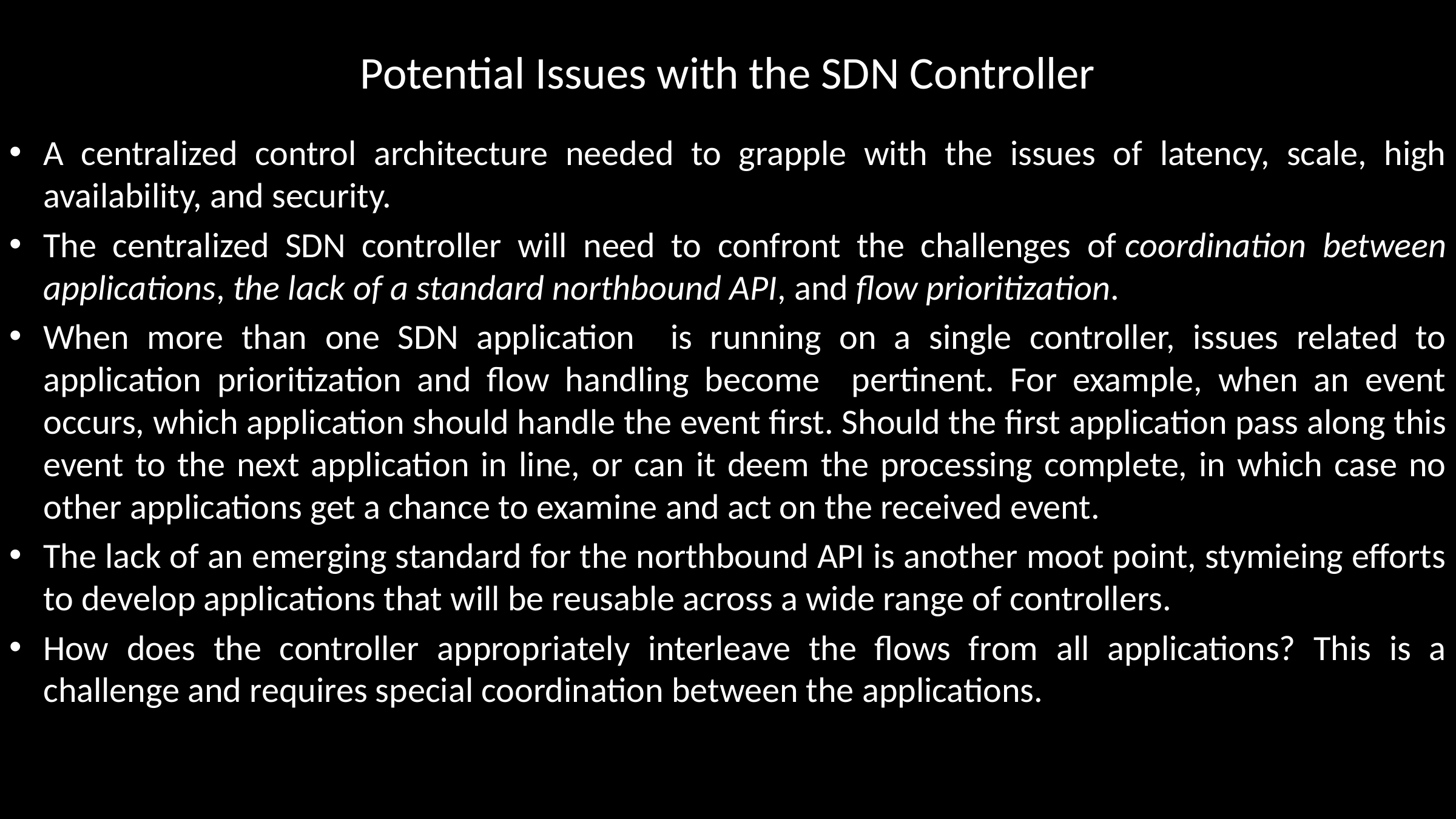

# Potential Issues with the SDN Controller
A centralized control architecture needed to grapple with the issues of latency, scale, high availability, and security.
The centralized SDN controller will need to confront the challenges of coordination between applications, the lack of a standard northbound API, and flow prioritization.
When more than one SDN application  is running on a single controller, issues related to application prioritization and flow handling become  pertinent. For example, when an event occurs, which application should handle the event first. Should the first application pass along this event to the next application in line, or can it deem the processing complete, in which case no other applications get a chance to examine and act on the received event.
The lack of an emerging standard for the northbound API is another moot point, stymieing efforts to develop applications that will be reusable across a wide range of controllers.
How does the controller appropriately interleave the flows from all applications? This is a challenge and requires special coordination between the applications.